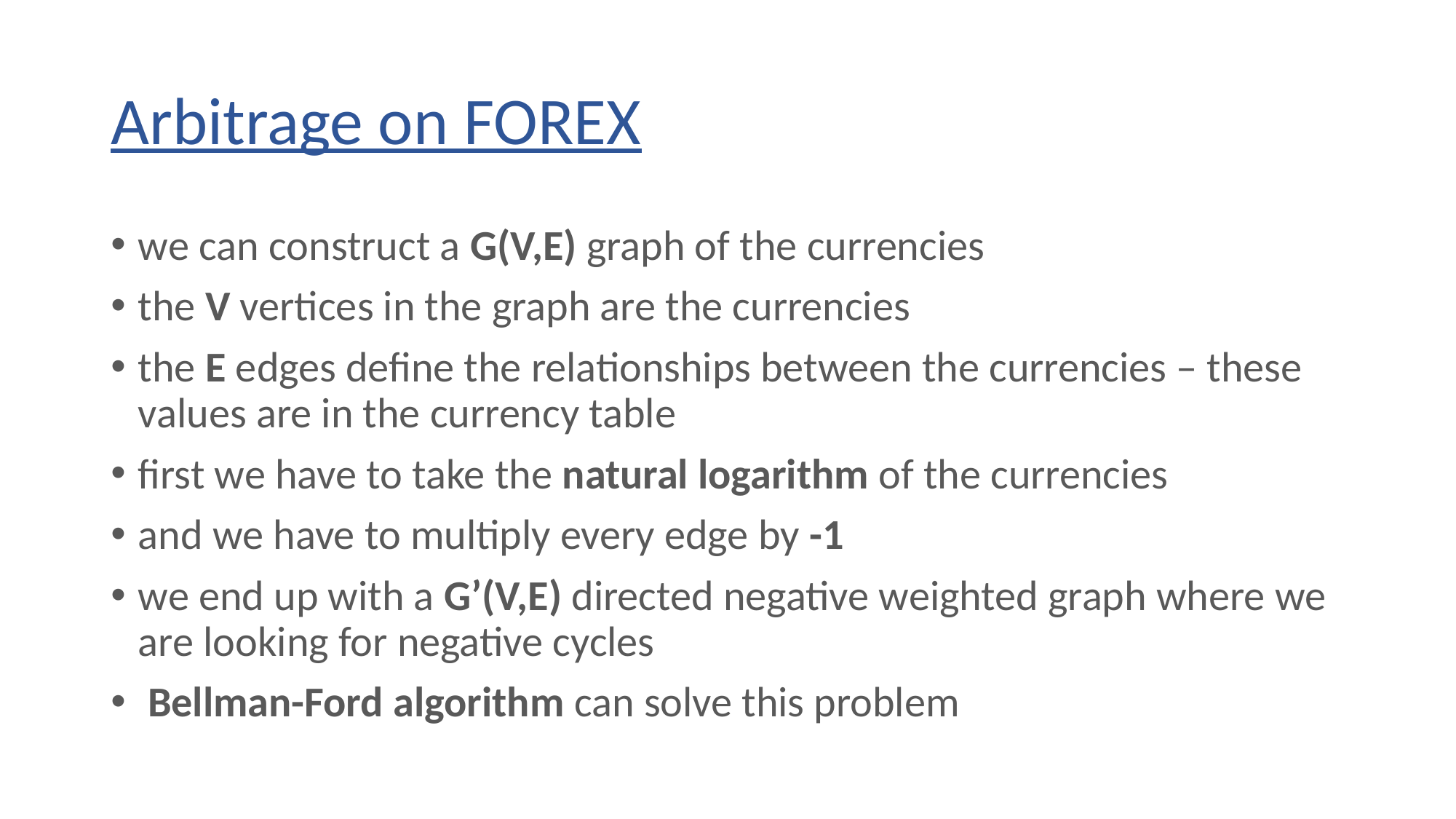

# Arbitrage on FOREX
we can construct a G(V,E) graph of the currencies
the V vertices in the graph are the currencies
the E edges define the relationships between the currencies – these values are in the currency table
first we have to take the natural logarithm of the currencies
and we have to multiply every edge by -1
we end up with a G’(V,E) directed negative weighted graph where we are looking for negative cycles
 Bellman-Ford algorithm can solve this problem